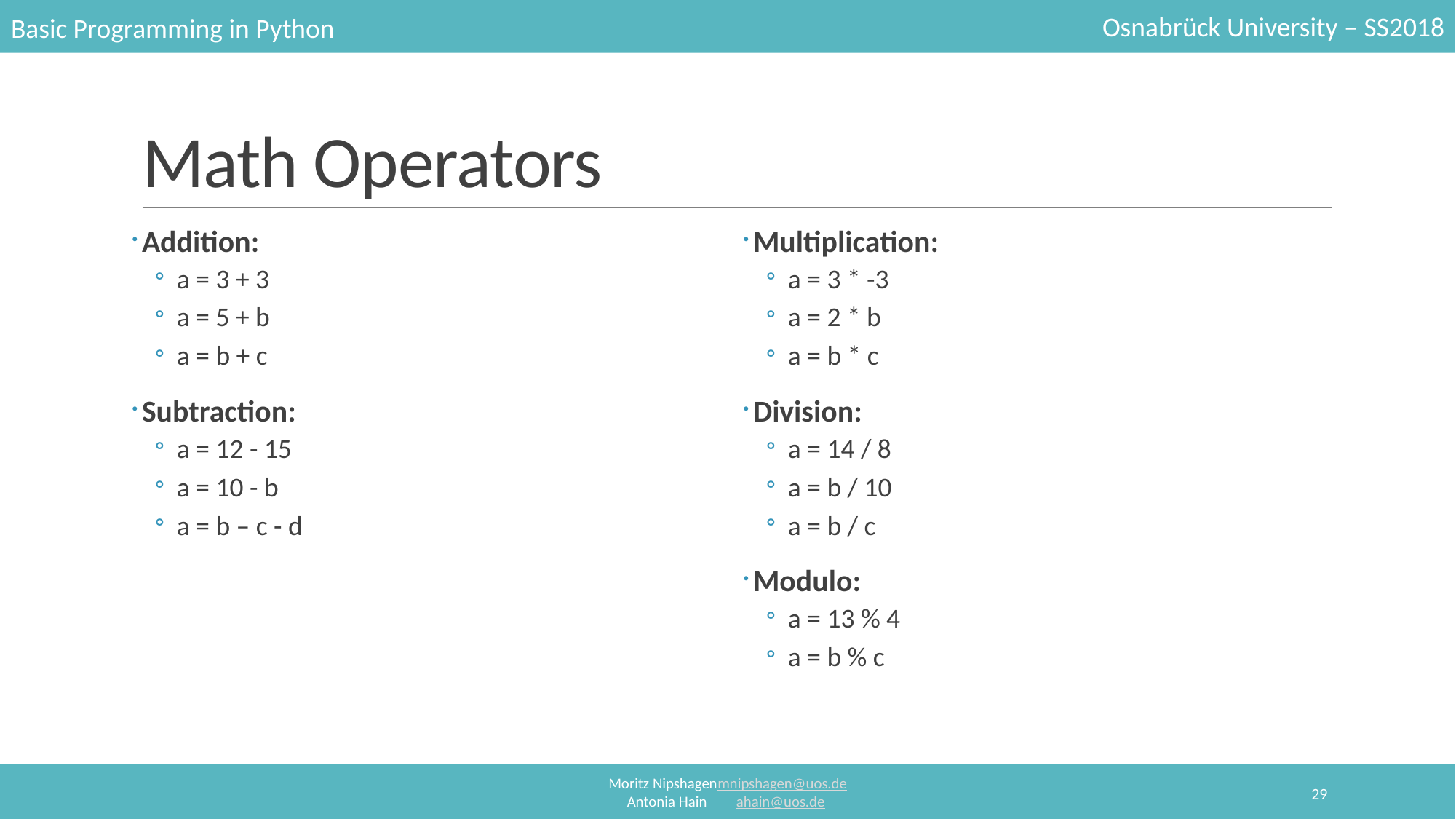

# Math Operators
Addition:
a = 3 + 3
a = 5 + b
a = b + c
Subtraction:
a = 12 - 15
a = 10 - b
a = b – c - d
Multiplication:
a = 3 * -3
a = 2 * b
a = b * c
Division:
a = 14 / 8
a = b / 10
a = b / c
Modulo:
a = 13 % 4
a = b % c
29